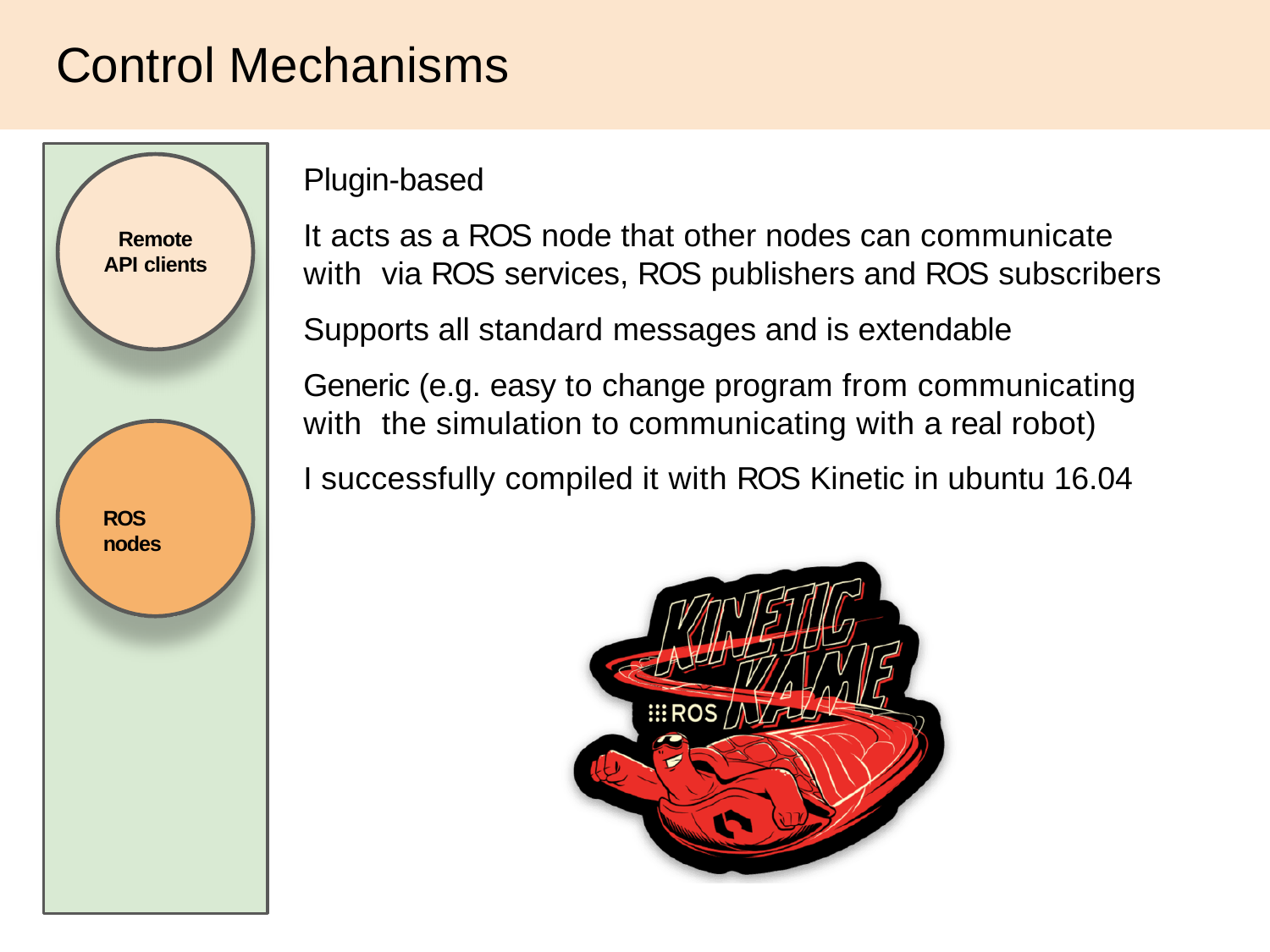

# Control Mechanisms
Plugin-based
It acts as a ROS node that other nodes can communicate with  via ROS services, ROS publishers and ROS subscribers
Supports all standard messages and is extendable
Generic (e.g. easy to change program from communicating with  the simulation to communicating with a real robot)
I successfully compiled it with ROS Kinetic in ubuntu 16.04

Remote  API clients

ROS nodes